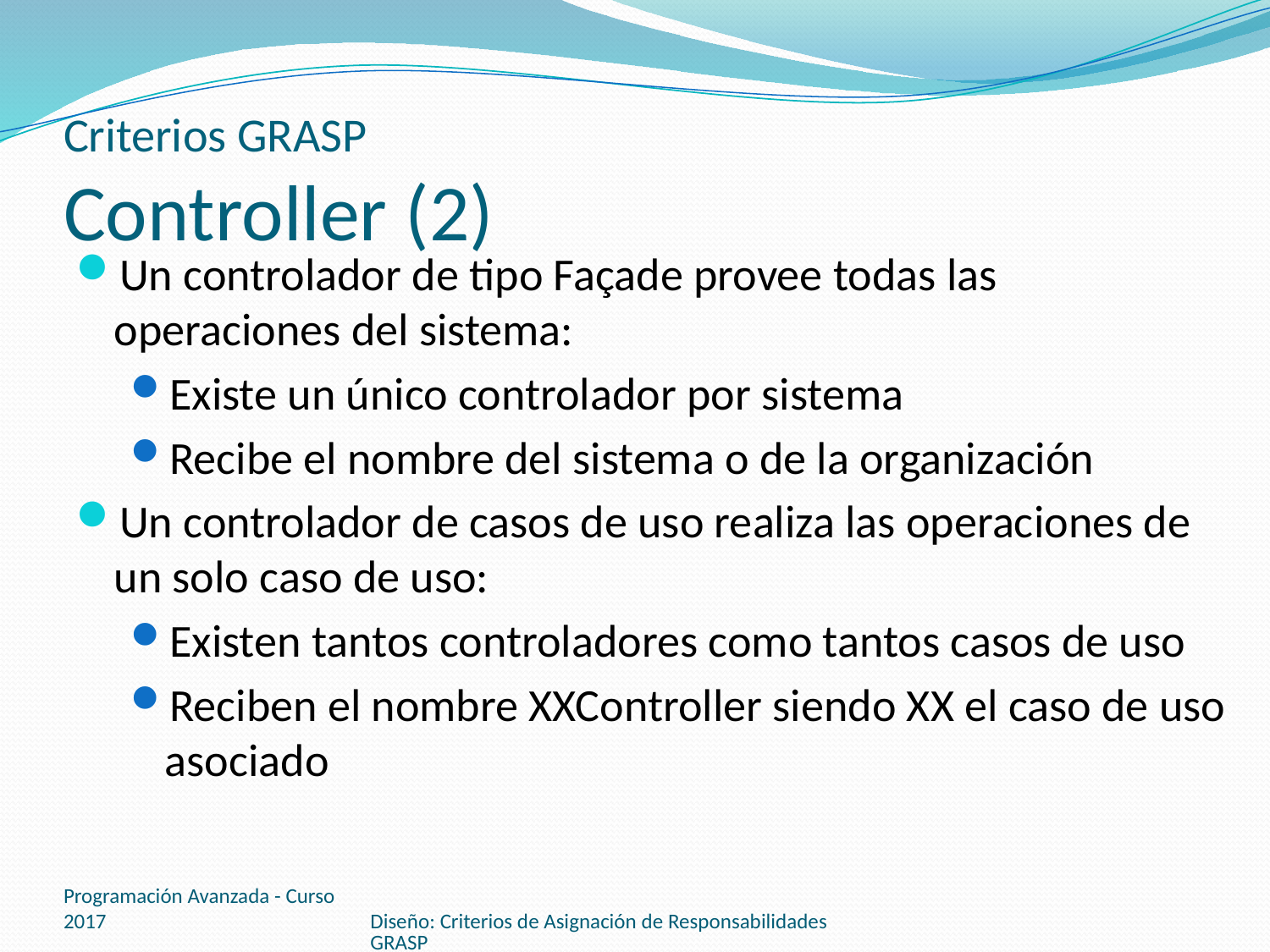

# Criterios GRASP Controller (2)
Un controlador de tipo Façade provee todas las operaciones del sistema:
Existe un único controlador por sistema
Recibe el nombre del sistema o de la organización
Un controlador de casos de uso realiza las operaciones de un solo caso de uso:
Existen tantos controladores como tantos casos de uso
Reciben el nombre XXController siendo XX el caso de uso asociado
Programación Avanzada - Curso 2017
Diseño: Criterios de Asignación de Responsabilidades GRASP